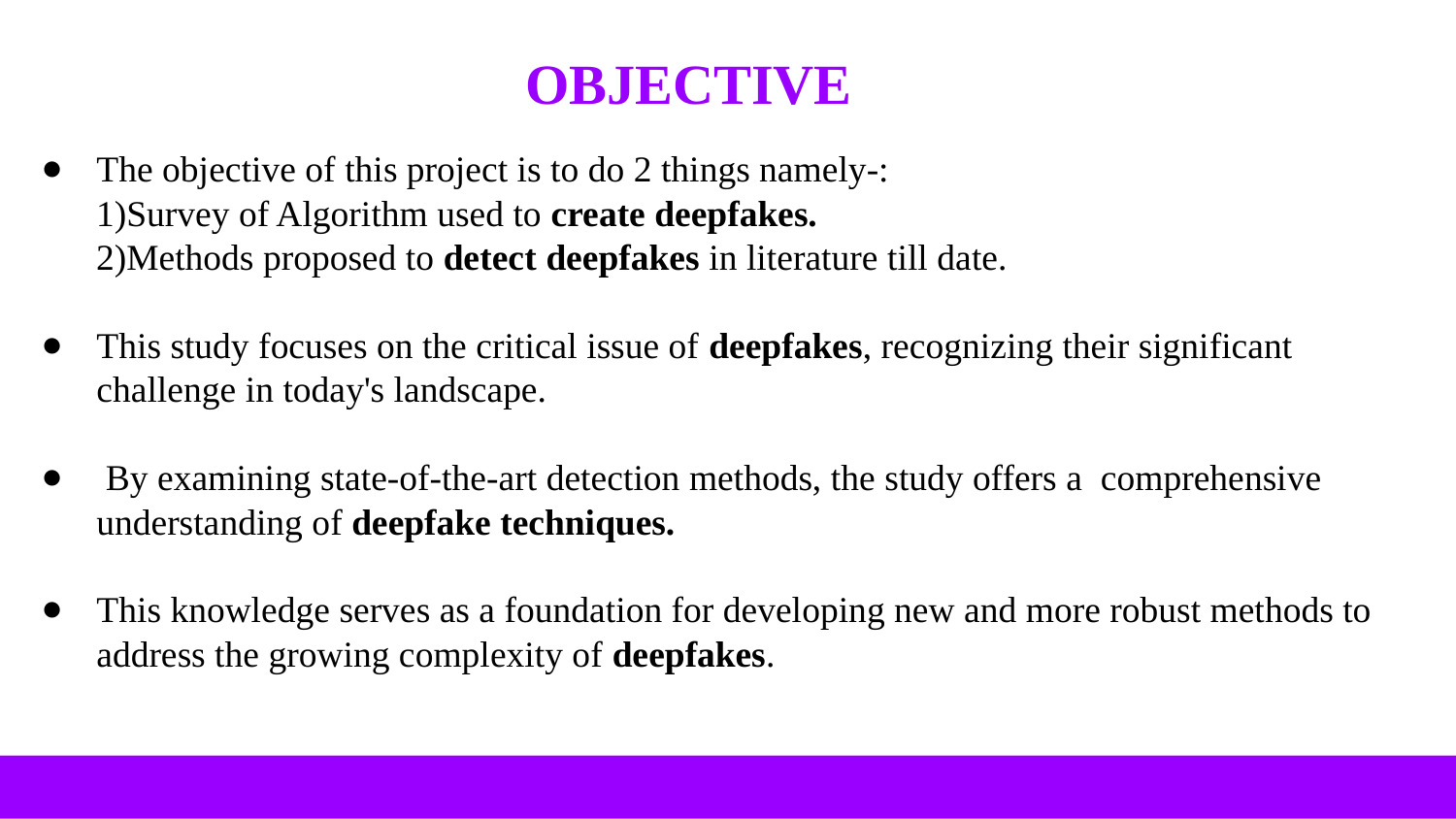

# OBJECTIVE
The objective of this project is to do 2 things namely-:
      1)Survey of Algorithm used to create deepfakes.
      2)Methods proposed to detect deepfakes in literature till date.

This study focuses on the critical issue of deepfakes, recognizing their significant challenge in today's landscape.

 By examining state-of-the-art detection methods, the study offers a  comprehensive understanding of deepfake techniques.

This knowledge serves as a foundation for developing new and more robust methods to address the growing complexity of deepfakes.